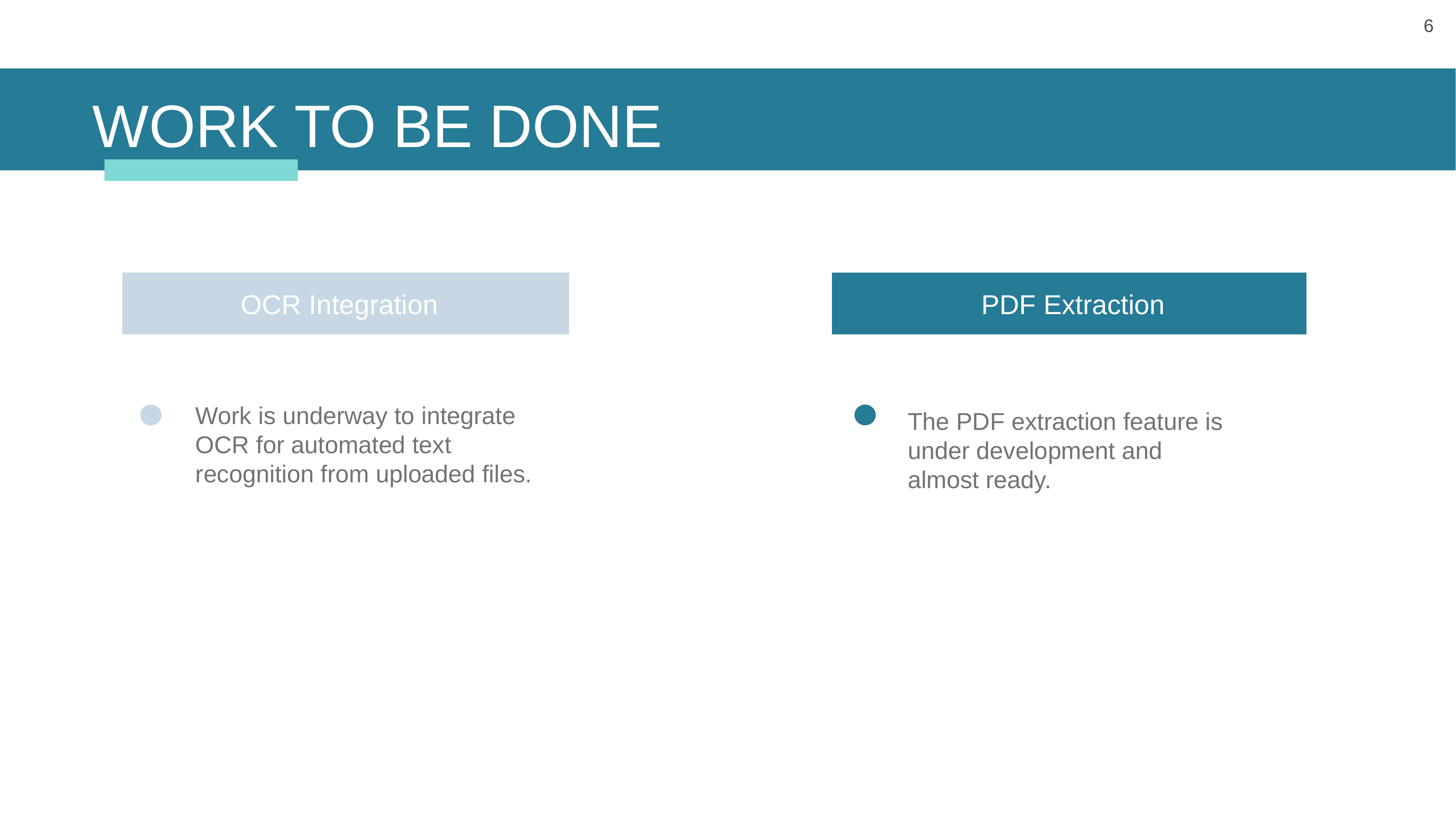

WORK TO BE DONE

BOT
PDF Extraction
OCR Integration
Work is underway to integrate OCR for automated text recognition from uploaded files.
The PDF extraction feature is under development and almost ready.